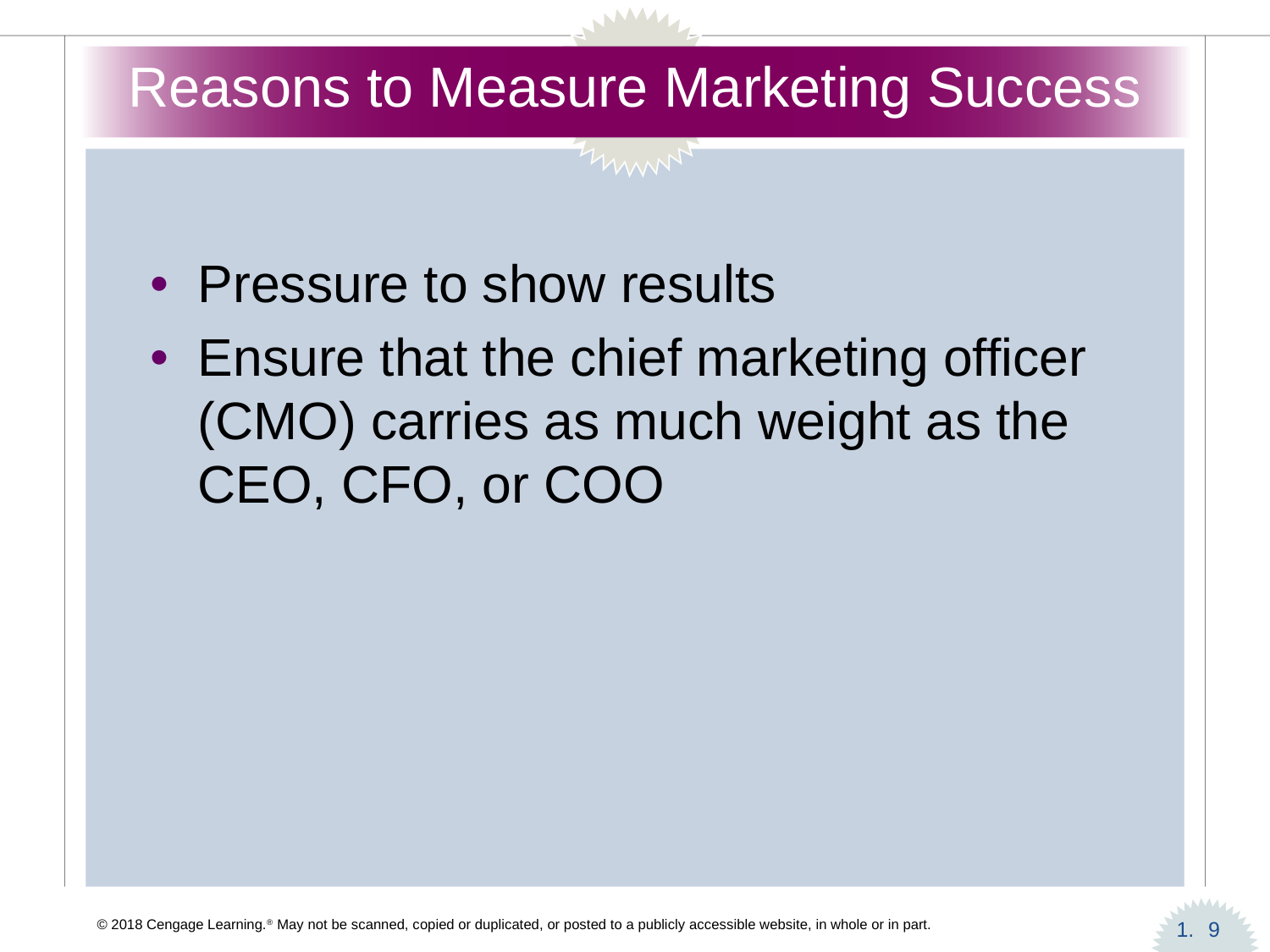

# Reasons to Measure Marketing Success
Pressure to show results
Ensure that the chief marketing officer (CMO) carries as much weight as the CEO, CFO, or COO
9